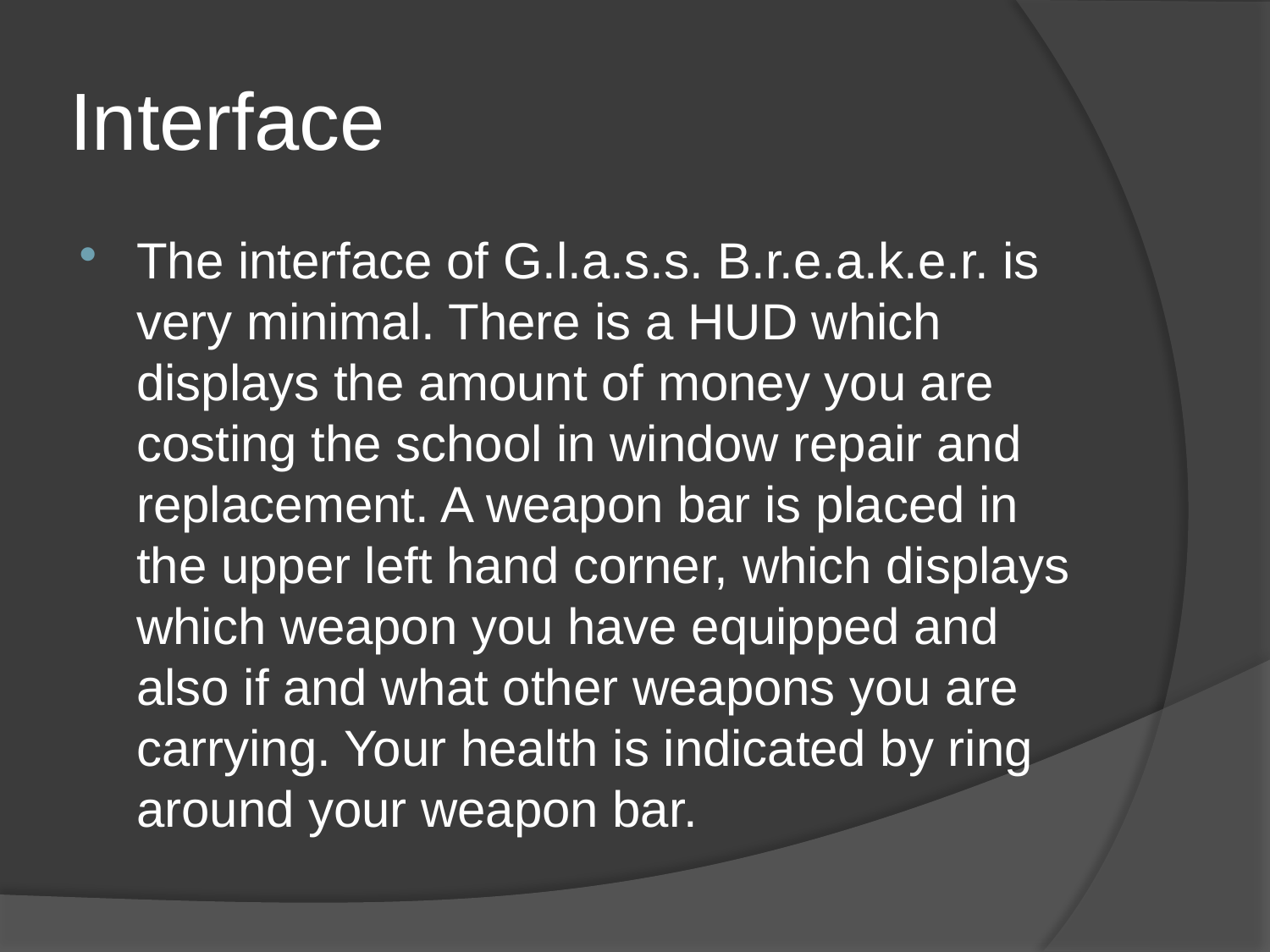

# Interface
The interface of G.l.a.s.s. B.r.e.a.k.e.r. is very minimal. There is a HUD which displays the amount of money you are costing the school in window repair and replacement. A weapon bar is placed in the upper left hand corner, which displays which weapon you have equipped and also if and what other weapons you are carrying. Your health is indicated by ring around your weapon bar.